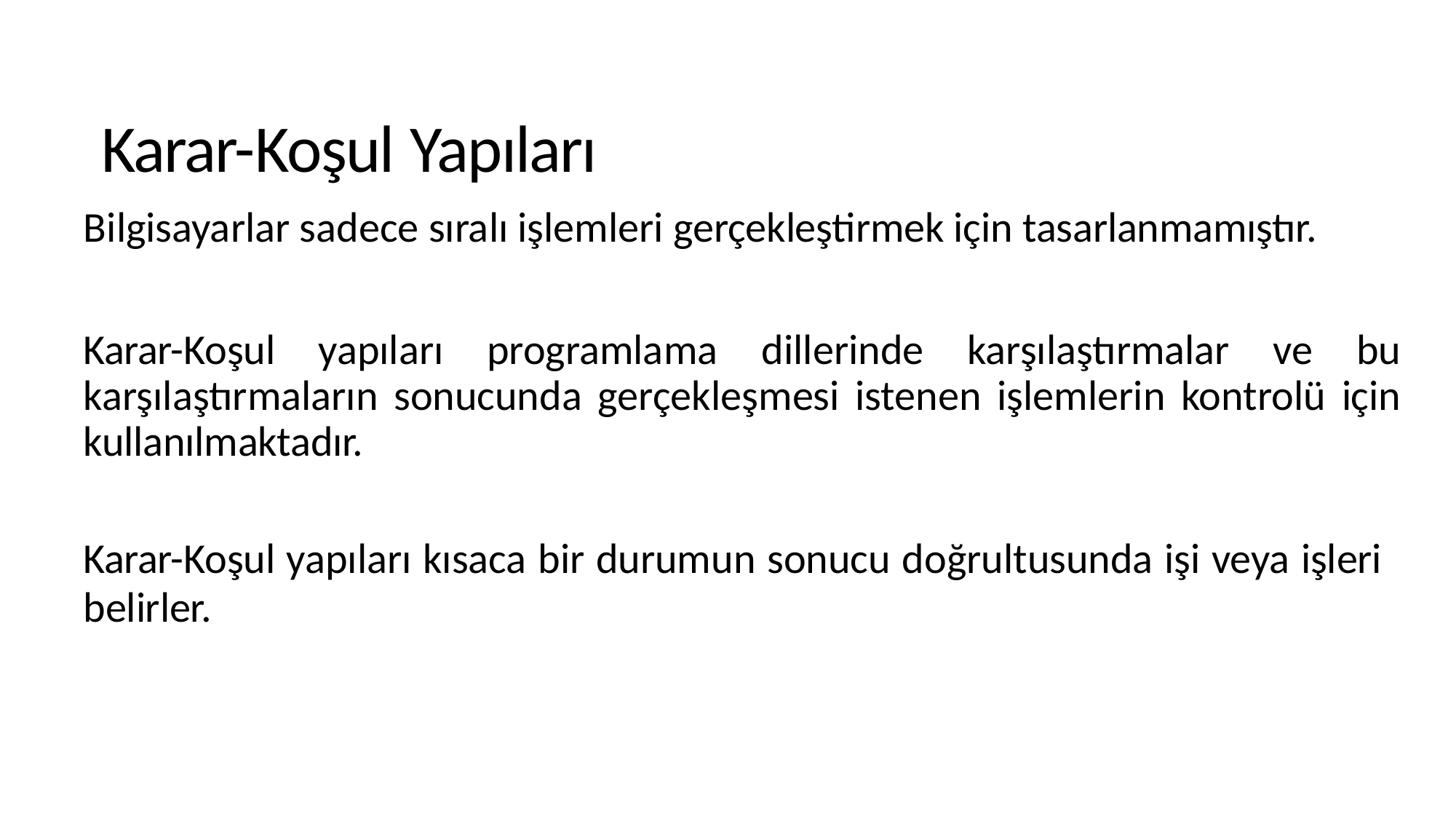

# Karar-Koşul Yapıları
Bilgisayarlar sadece sıralı işlemleri gerçekleştirmek için tasarlanmamıştır.

Karar-Koşul   yapıları   programlama   dillerinde   karşılaştırmalar   ve   bu karşılaştırmaların sonucunda gerçekleşmesi istenen işlemlerin kontrolü için kullanılmaktadır.

Karar-Koşul yapıları kısaca bir durumun sonucu doğrultusunda işi veya işleri
belirler.